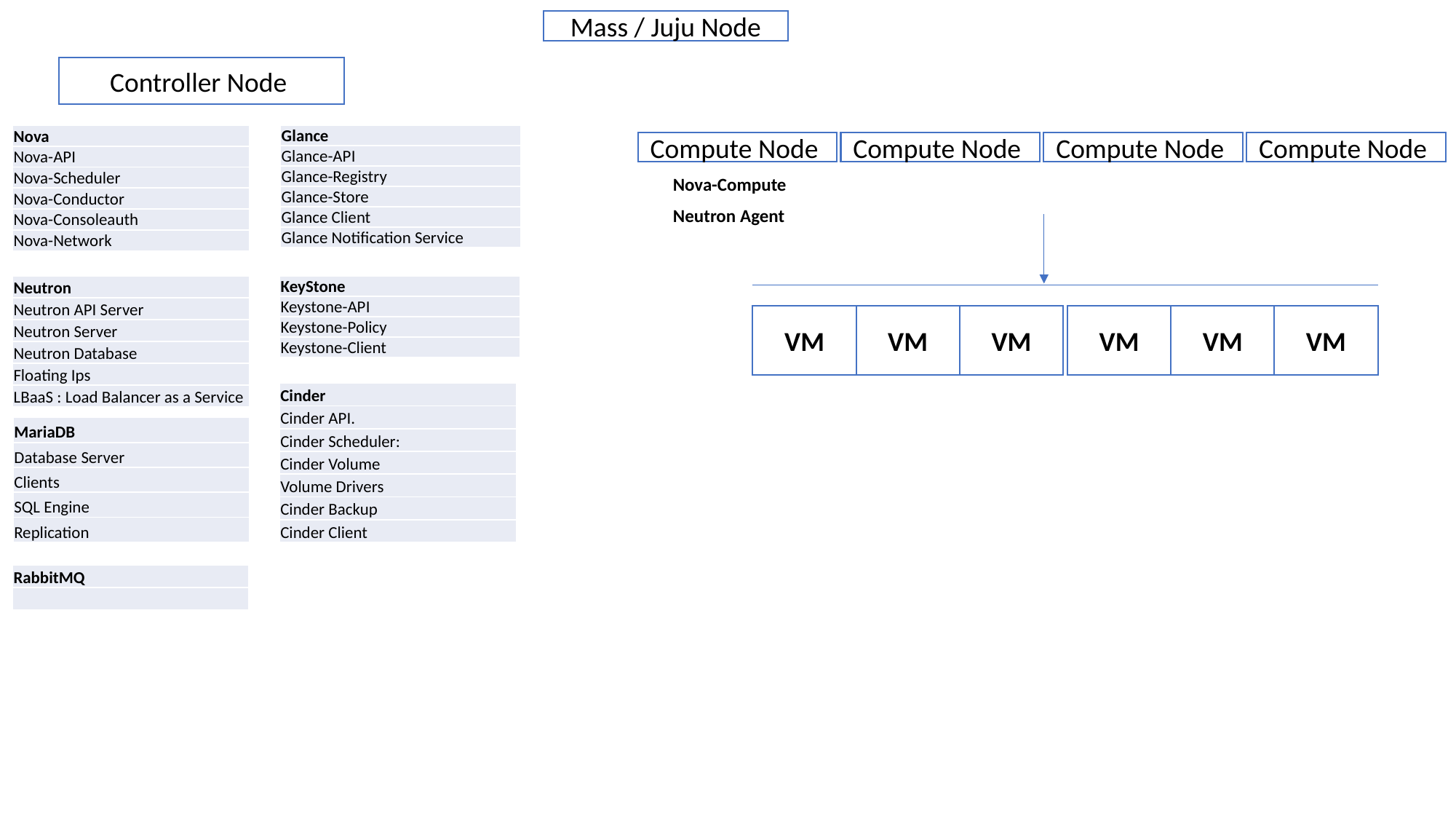

Mass / Juju Node
Controller Node
| Nova |
| --- |
| Nova-API |
| Nova-Scheduler |
| Nova-Conductor |
| Nova-Consoleauth |
| Nova-Network |
| Glance |
| --- |
| Glance-API |
| Glance-Registry |
| Glance-Store |
| Glance Client |
| Glance Notification Service |
Compute Node
Compute Node
Compute Node
Compute Node
   Nova-Compute
   Neutron Agent
| Neutron |
| --- |
| Neutron API Server |
| Neutron Server |
| Neutron Database |
| Floating Ips |
| LBaaS : Load Balancer as a Service |
| KeyStone |
| --- |
| Keystone-API |
| Keystone-Policy |
| Keystone-Client |
VM
VM
VM
VM
VM
VM
| Cinder |
| --- |
| Cinder API. |
| Cinder Scheduler: |
| Cinder Volume |
| Volume Drivers |
| Cinder Backup |
| Cinder Client |
| MariaDB |
| --- |
| Database Server |
| Clients |
| SQL Engine |
| Replication |
| RabbitMQ |
| --- |
|  |